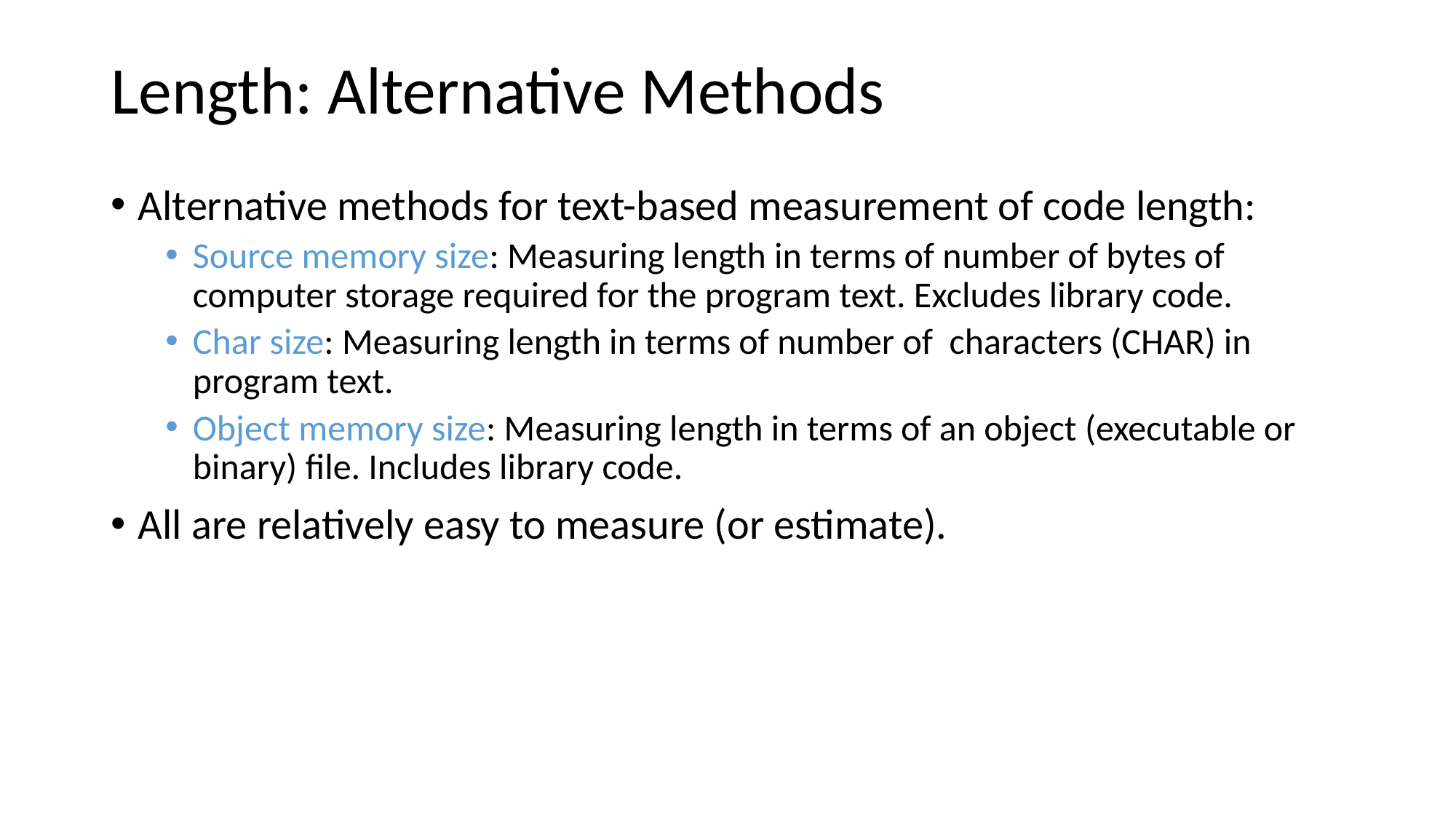

# Length: Alternative Methods
Alternative methods for text-based measurement of code length:
Source memory size: Measuring length in terms of number of bytes of computer storage required for the program text. Excludes library code.
Char size: Measuring length in terms of number of  characters (CHAR) in program text.
Object memory size: Measuring length in terms of an object (executable or binary) file. Includes library code.
All are relatively easy to measure (or estimate).